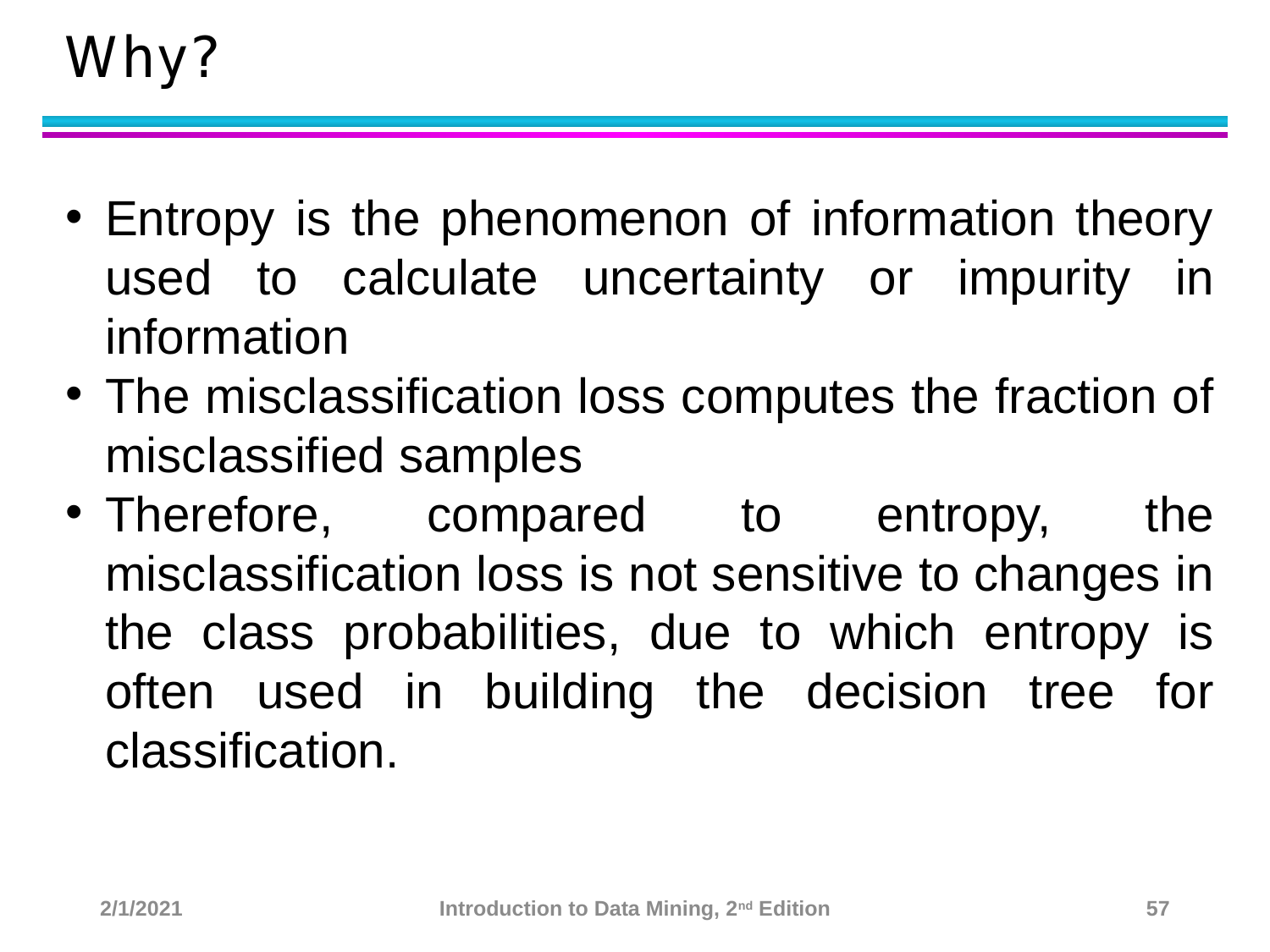

# Why?
Entropy is the phenomenon of information theory used to calculate uncertainty or impurity in information
The misclassification loss computes the fraction of misclassified samples
Therefore, compared to entropy, the misclassification loss is not sensitive to changes in the class probabilities, due to which entropy is often used in building the decision tree for classification.
2/1/2021
Introduction to Data Mining, 2nd Edition
57